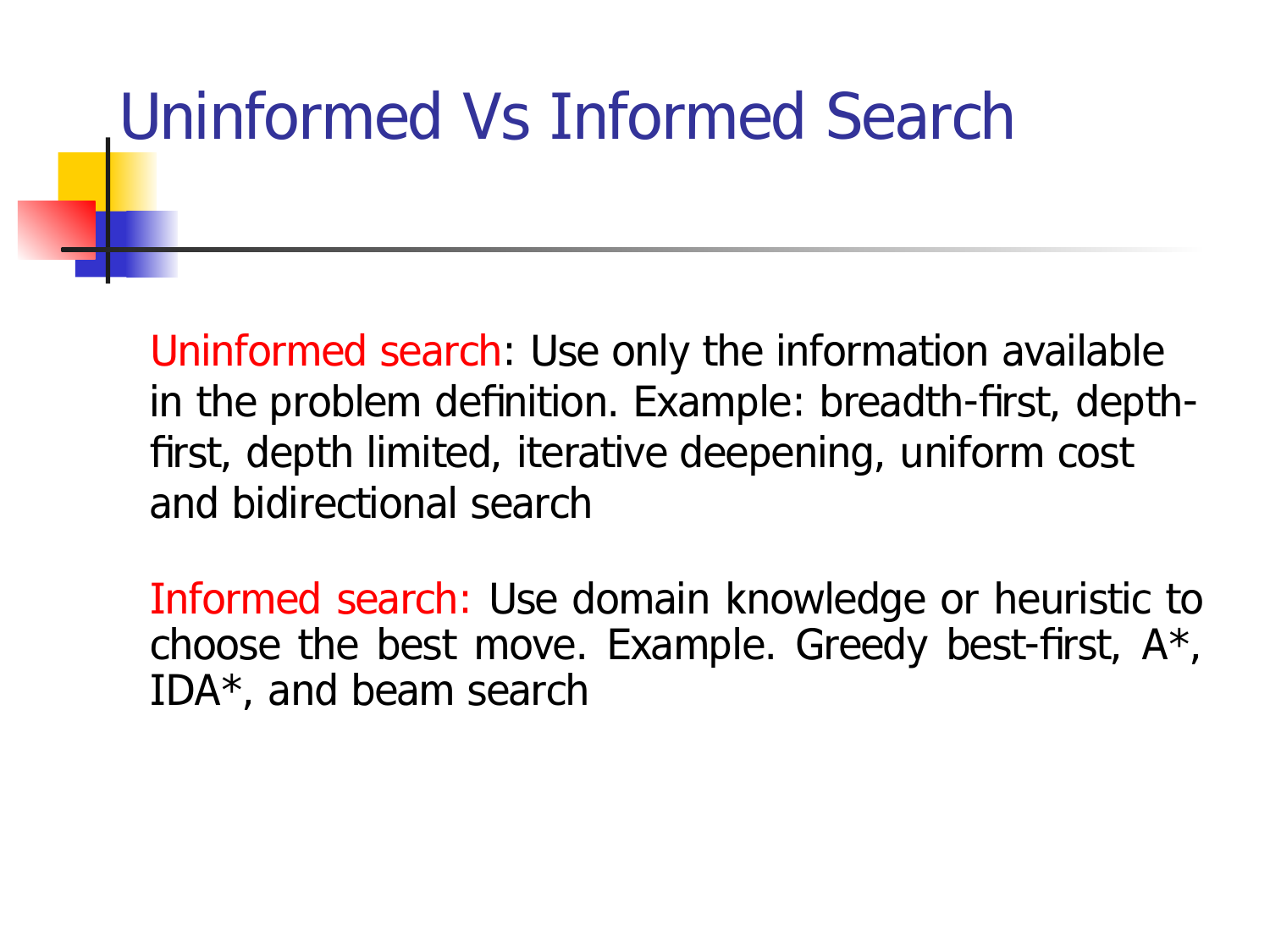

# Uninformed Vs Informed Search
Uninformed search: Use only the information available in the problem definition. Example: breadth-first, depth-first, depth limited, iterative deepening, uniform cost and bidirectional search

Informed search: Use domain knowledge or heuristic to choose the best move. Example. Greedy best-first, A*, IDA*, and beam search